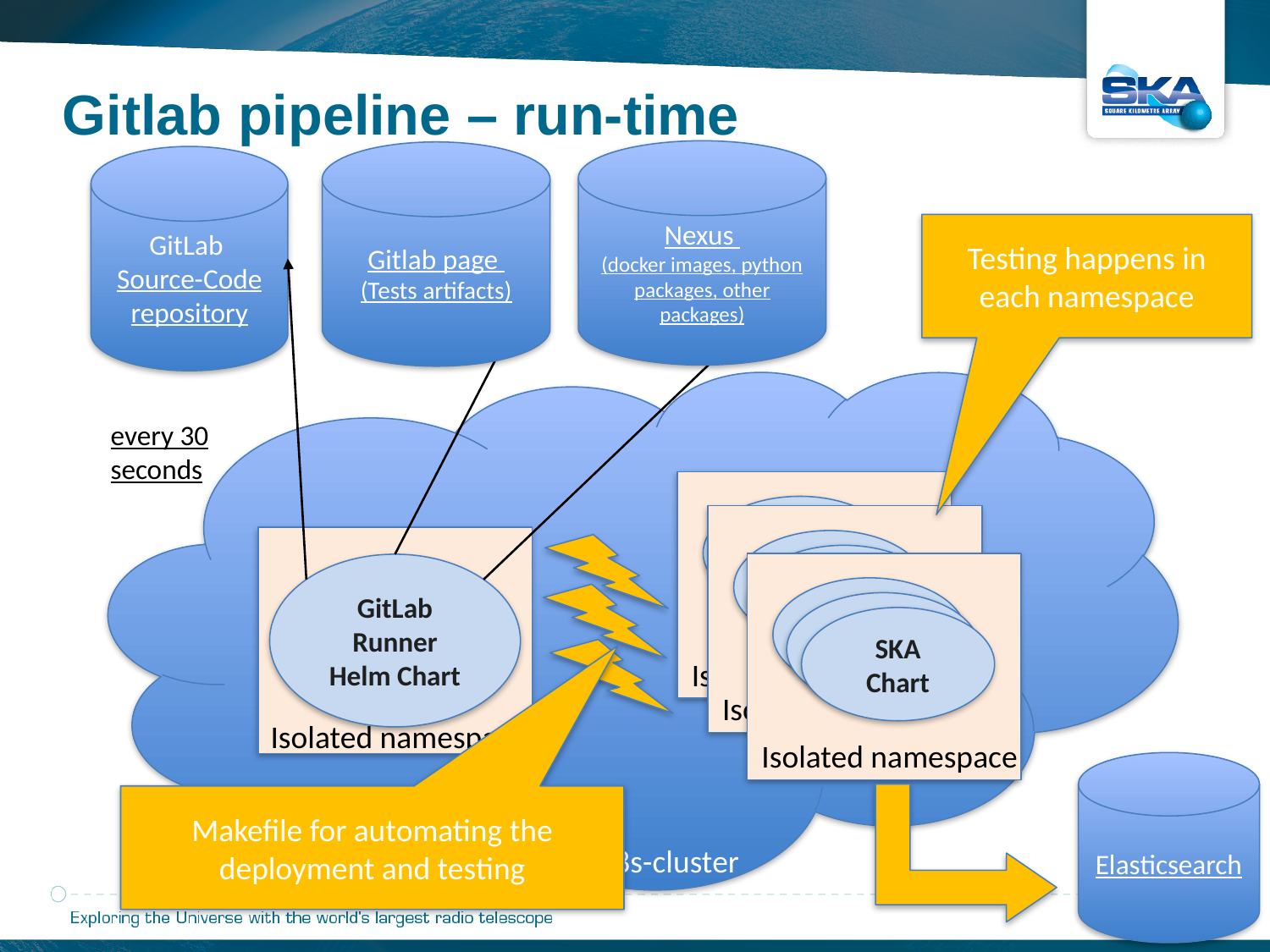

Gitlab pipeline – run-time
Nexus
(docker images, python packages, other packages)
Gitlab page
(Tests artifacts)
GitLab  Source-Code repository

Testing happens in each namespace

every 30 seconds

Umbrella chart
Umbrella chart
SKA Chart
Isolated namespace

Umbrella chart
Umbrella chart
SKA Chart
Isolated namespace

GitLab Runner Helm Chart
Isolated namespace

Umbrella chart
Umbrella chart
SKA Chart
Isolated namespace

Elasticsearch

Makefile for automating the deployment and testing
K8s-cluster